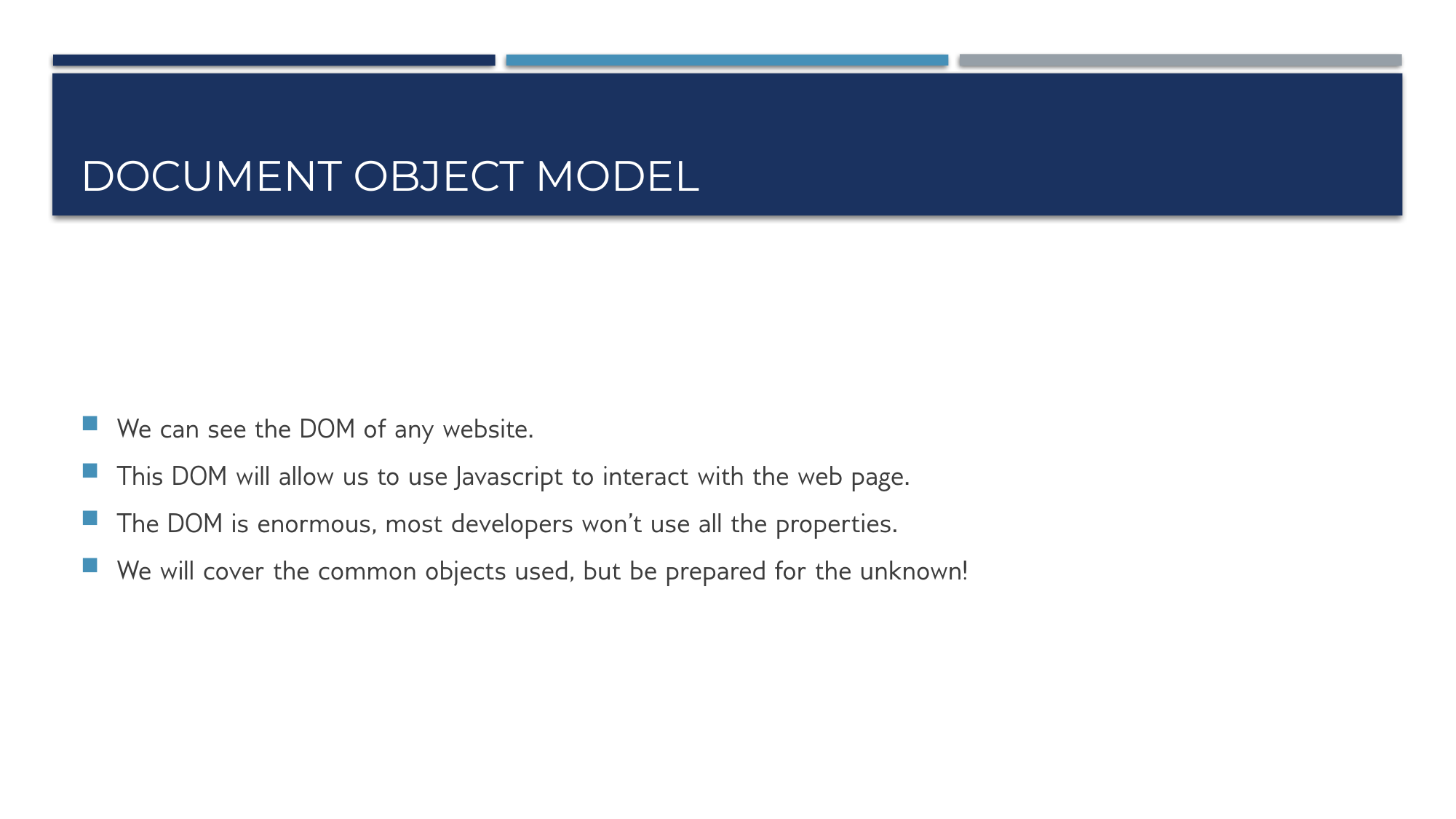

# Document Object Model
We can see the DOM of any website.
This DOM will allow us to use Javascript to interact with the web page.
The DOM is enormous, most developers won’t use all the properties.
We will cover the common objects used, but be prepared for the unknown!